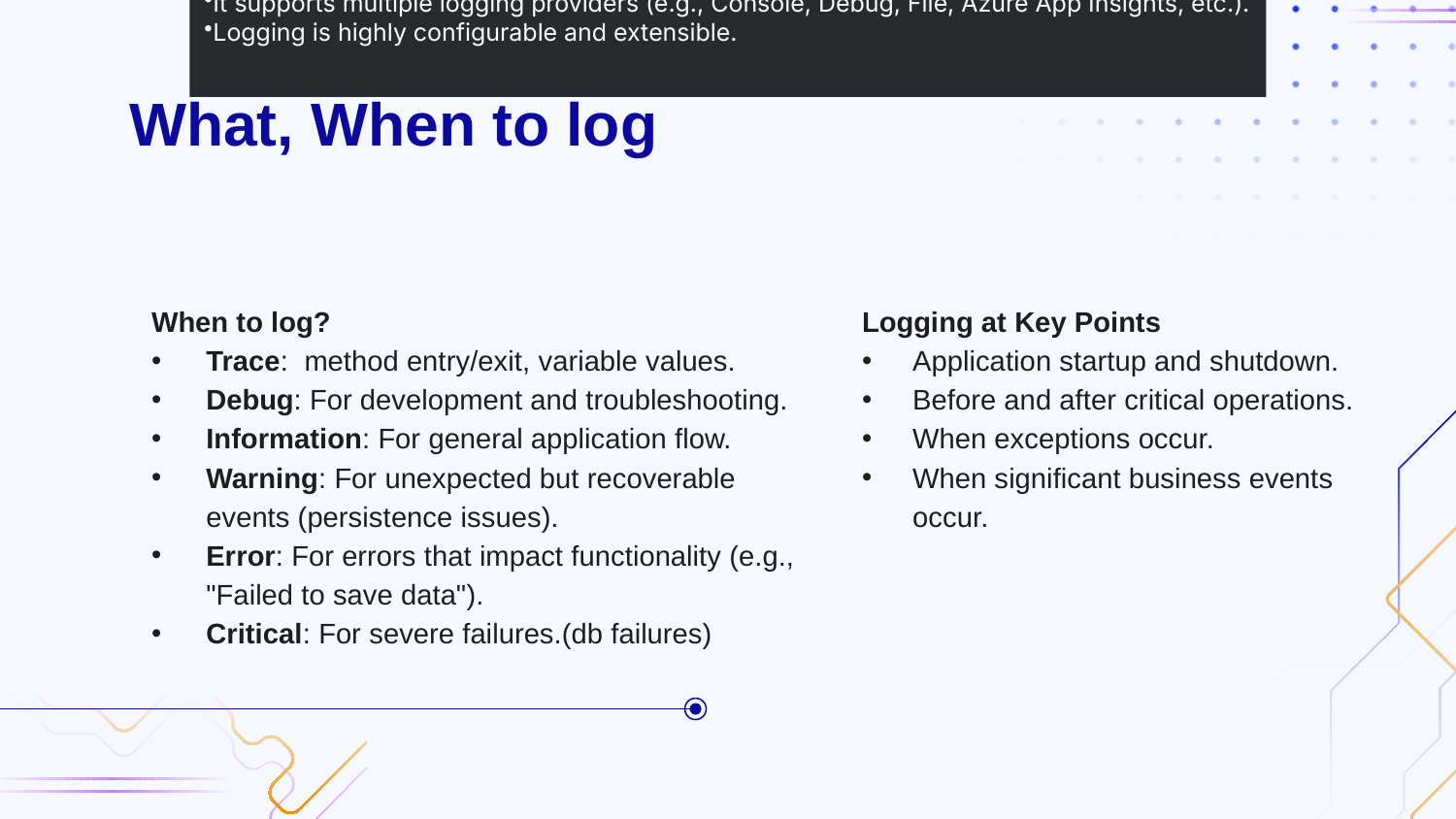

.NET Core provides a built-in logging framework (Microsoft.Extensions.Logging).
It supports multiple logging providers (e.g., Console, Debug, File, Azure App Insights, etc.).
Logging is highly configurable and extensible.

# What, When to log
Logging at Key Points
Application startup and shutdown.
Before and after critical operations.
When exceptions occur.
When significant business events occur.

When to log?
Trace:  method entry/exit, variable values.
Debug: For development and troubleshooting.
Information: For general application flow.
Warning: For unexpected but recoverable events (persistence issues).
Error: For errors that impact functionality (e.g., "Failed to save data").
Critical: For severe failures.(db failures)